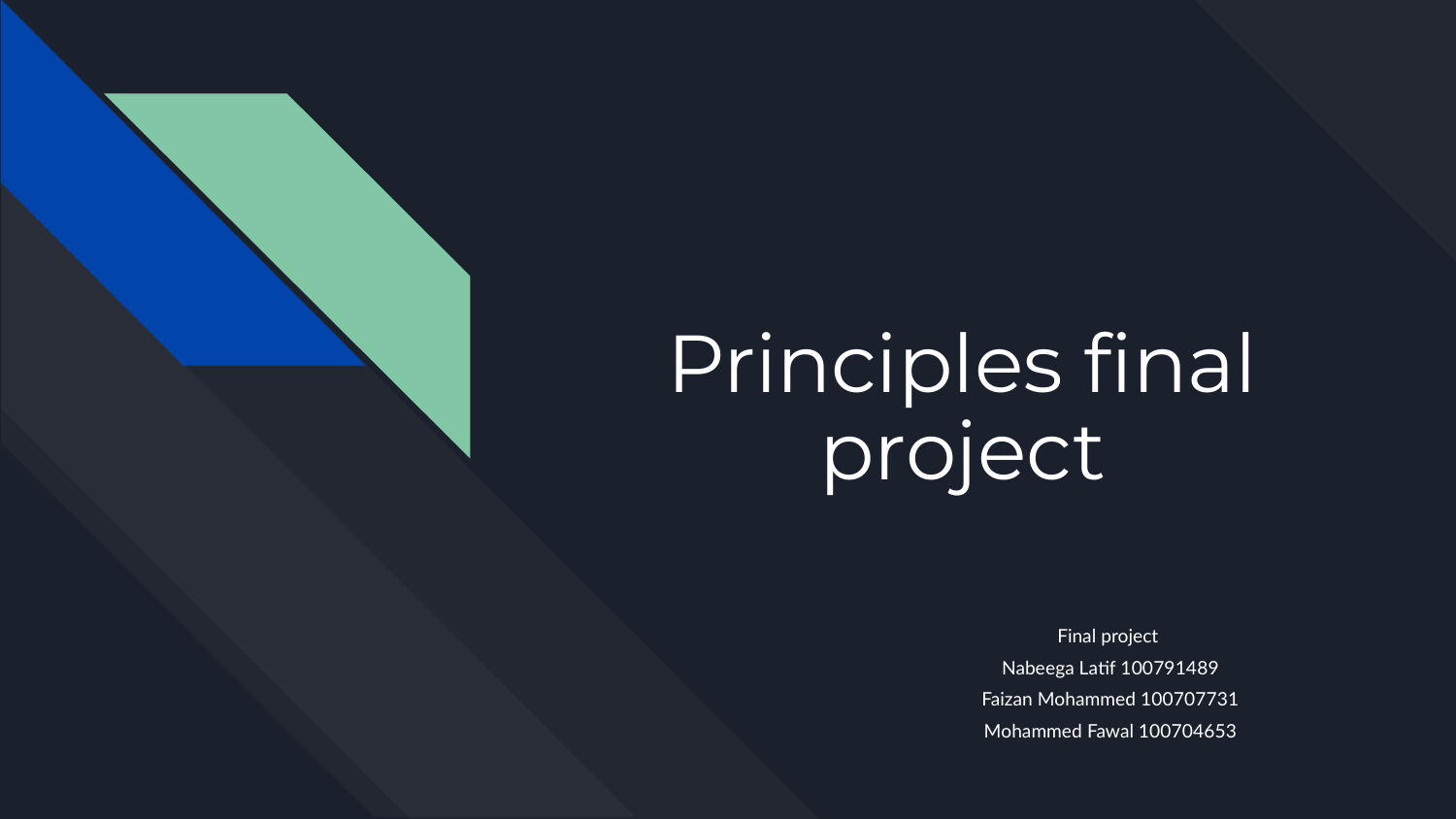

# Principles final project
Final project
Nabeega Latif 100791489
Faizan Mohammed 100707731
Mohammed Fawal 100704653